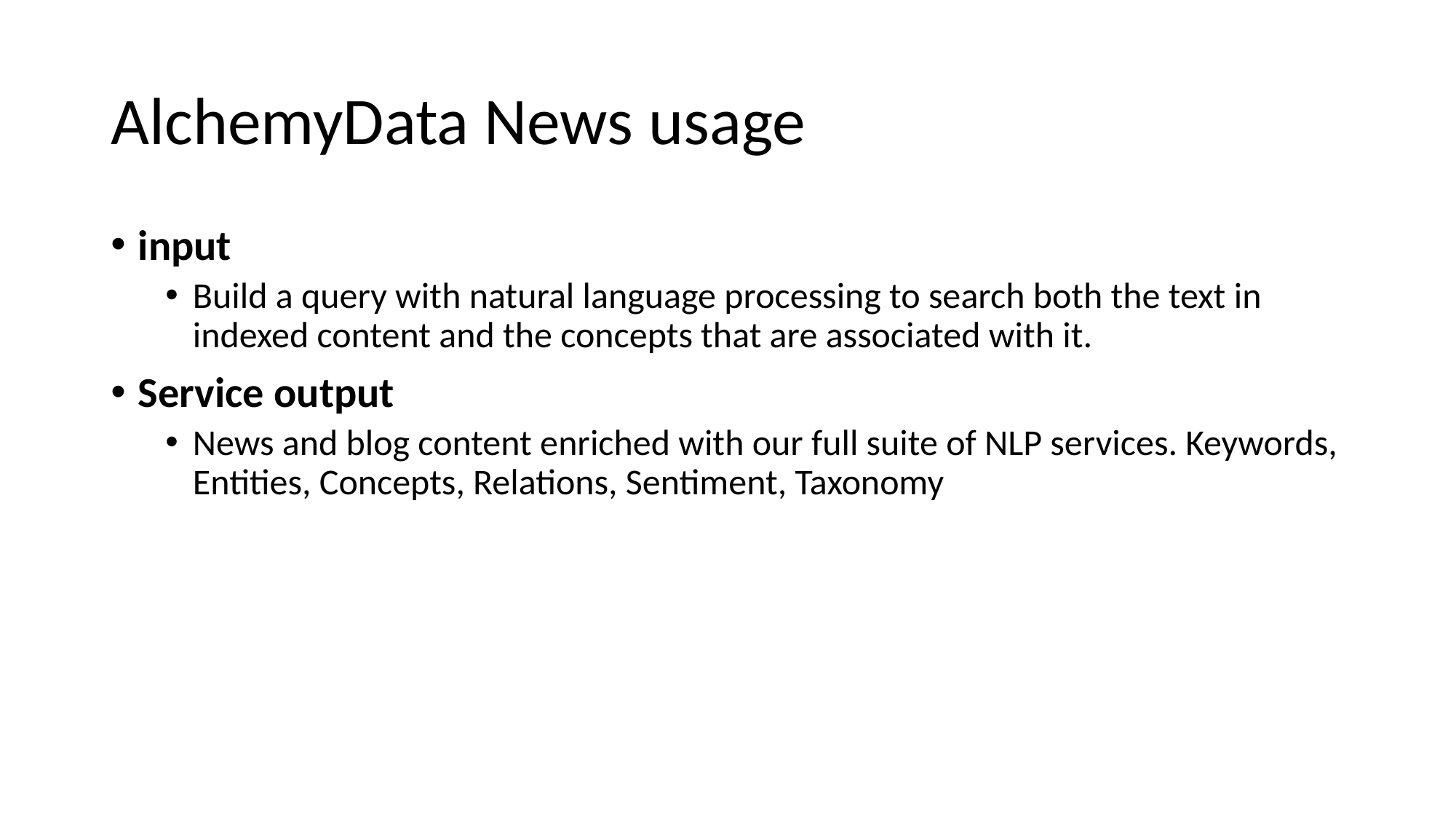

# AlchemyData News usage
input
Build a query with natural language processing to search both the text in indexed content and the concepts that are associated with it.
Service output
News and blog content enriched with our full suite of NLP services. Keywords, Entities, Concepts, Relations, Sentiment, Taxonomy